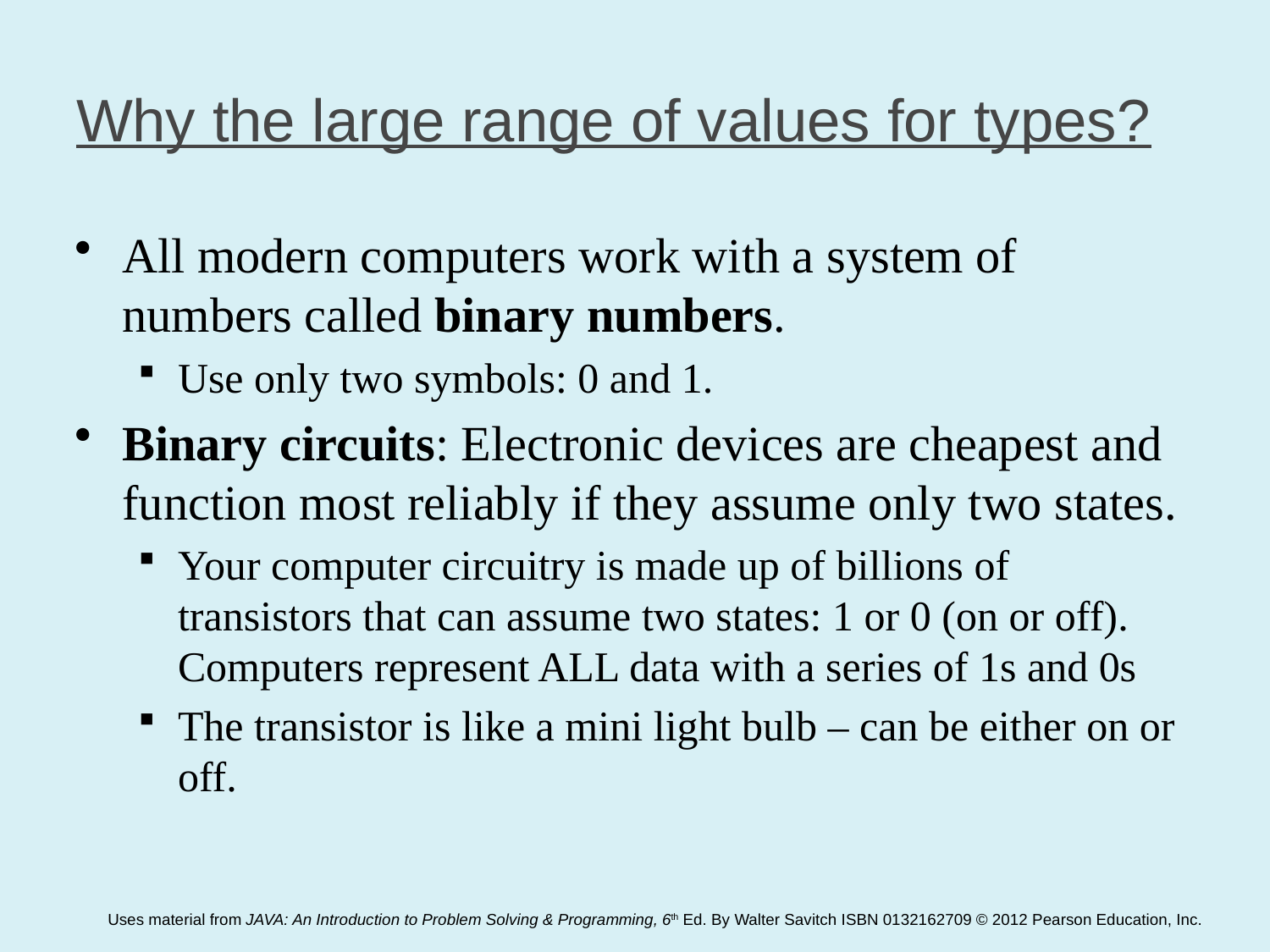

# Why the large range of values for types?
All modern computers work with a system of numbers called binary numbers.
Use only two symbols: 0 and 1.
Binary circuits: Electronic devices are cheapest and function most reliably if they assume only two states.
Your computer circuitry is made up of billions of transistors that can assume two states: 1 or 0 (on or off).  Computers represent ALL data with a series of 1s and 0s
The transistor is like a mini light bulb – can be either on or off.